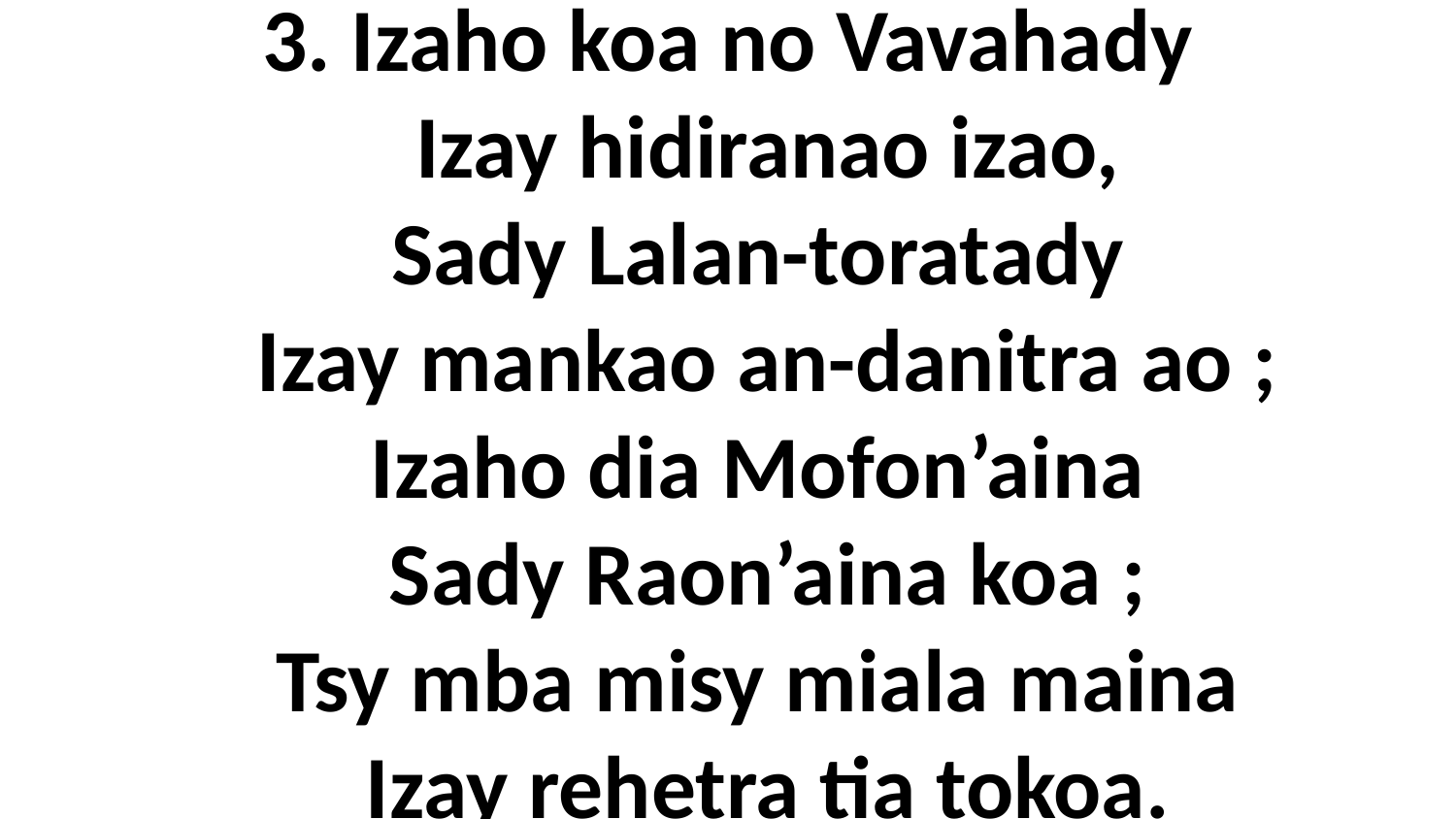

# 3. Izaho koa no Vavahady Izay hidiranao izao, Sady Lalan-toratady Izay mankao an-danitra ao ; Izaho dia Mofon’aina Sady Raon’aina koa ; Tsy mba misy miala maina Izay rehetra tia tokoa.